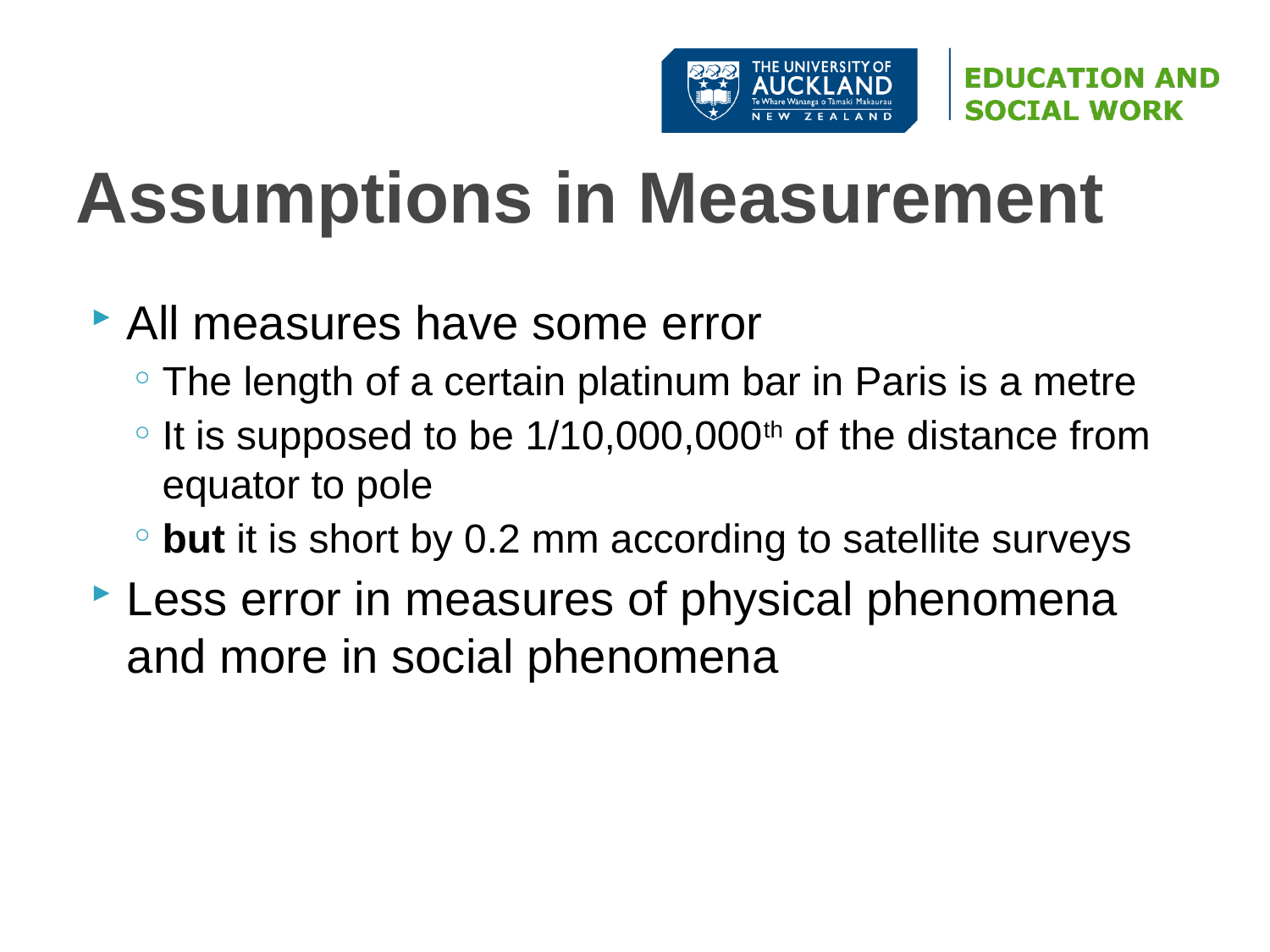

# Assumptions in Measurement
All measures have some error
The length of a certain platinum bar in Paris is a metre
It is supposed to be 1/10,000,000th of the distance from equator to pole
but it is short by 0.2 mm according to satellite surveys
Less error in measures of physical phenomena and more in social phenomena